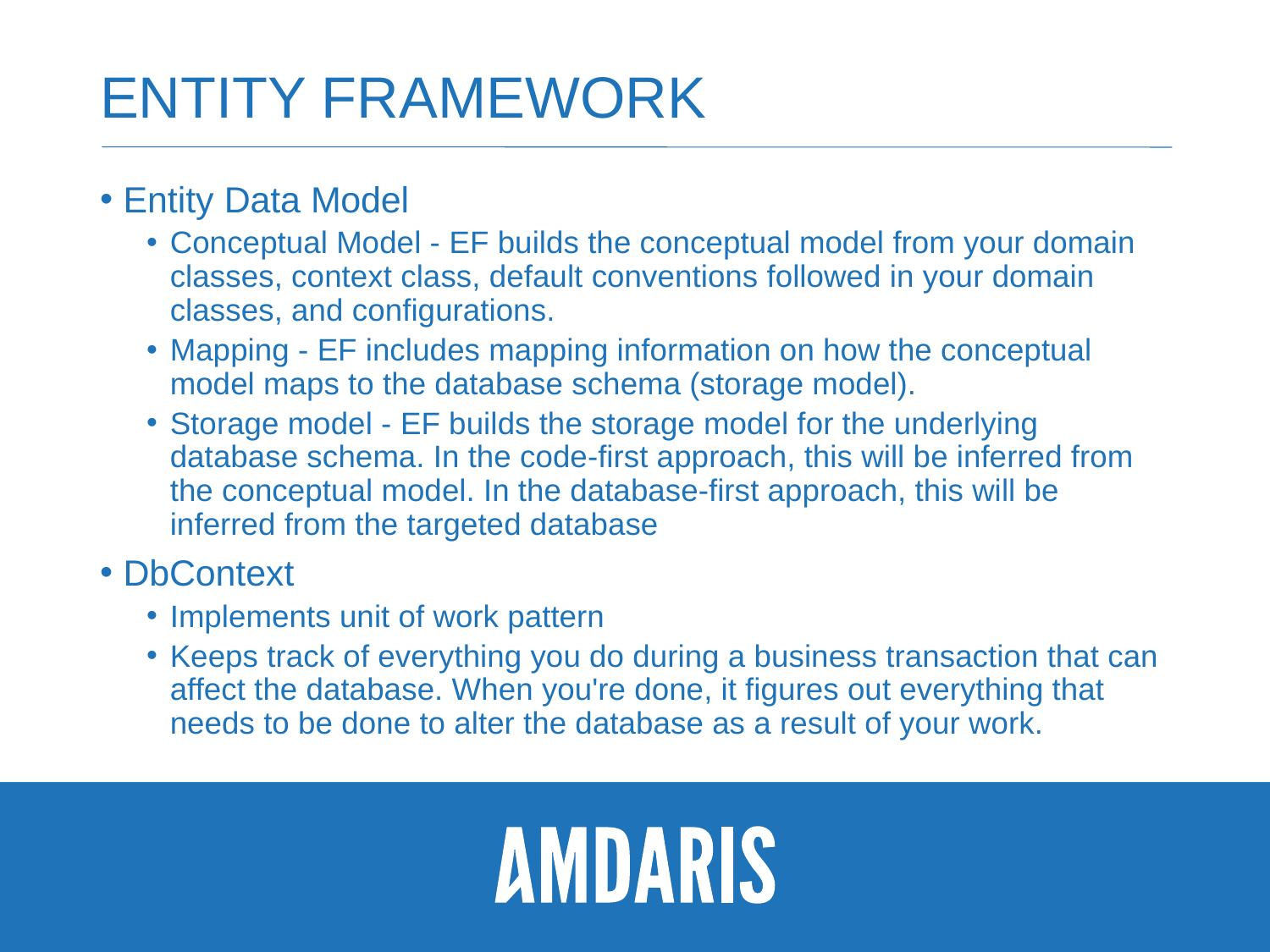

# Entity Framework
Entity Data Model
Conceptual Model - EF builds the conceptual model from your domain classes, context class, default conventions followed in your domain classes, and configurations.
Mapping - EF includes mapping information on how the conceptual model maps to the database schema (storage model).
Storage model - EF builds the storage model for the underlying database schema. In the code-first approach, this will be inferred from the conceptual model. In the database-first approach, this will be inferred from the targeted database
DbContext
Implements unit of work pattern
Keeps track of everything you do during a business transaction that can affect the database. When you're done, it figures out everything that needs to be done to alter the database as a result of your work.